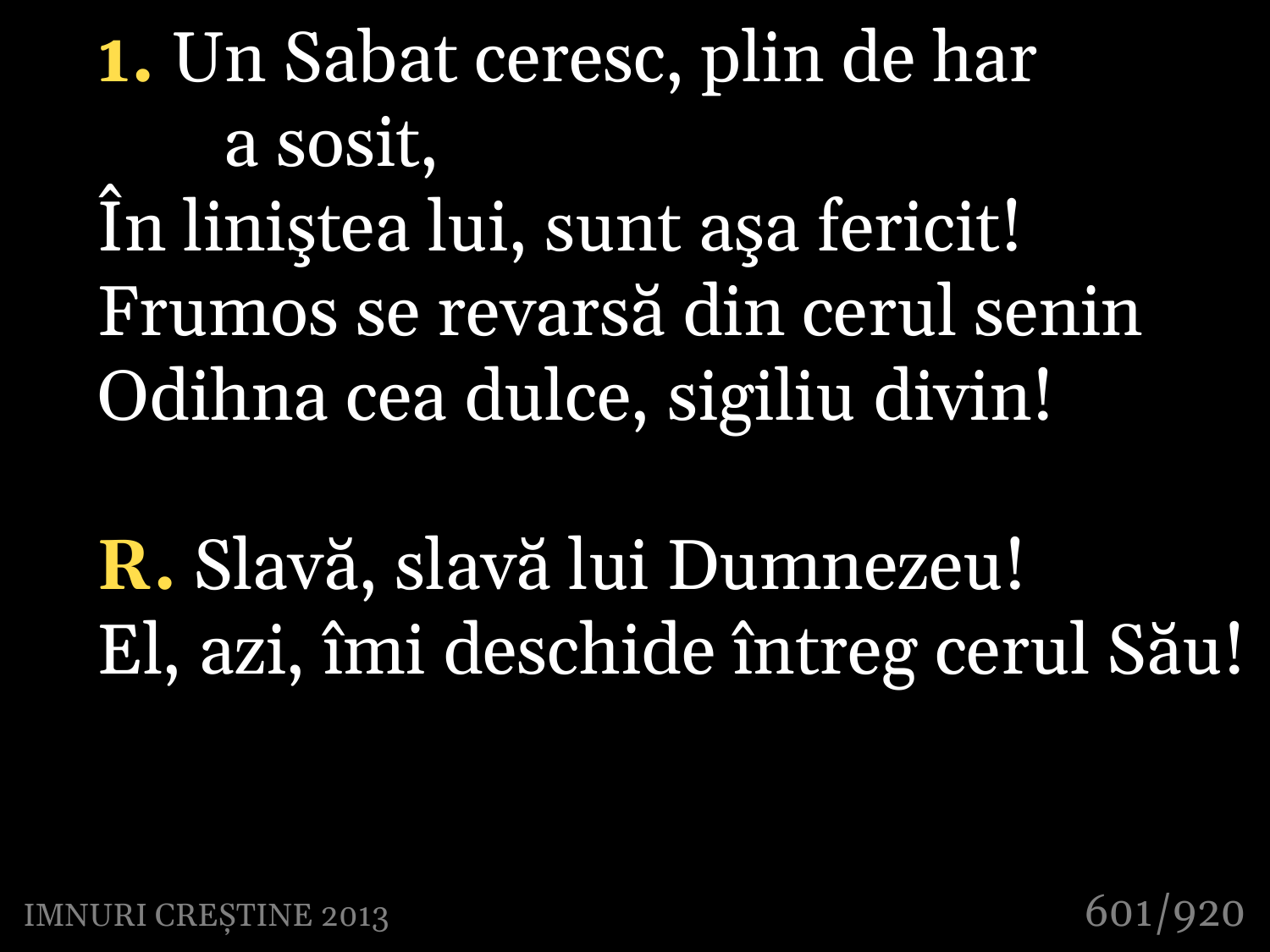

1. Un Sabat ceresc, plin de har
	a sosit,
În liniştea lui, sunt aşa fericit!
Frumos se revarsă din cerul senin
Odihna cea dulce, sigiliu divin!

R. Slavă, slavă lui Dumnezeu!
El, azi, îmi deschide întreg cerul Său!
601/920
IMNURI CREȘTINE 2013